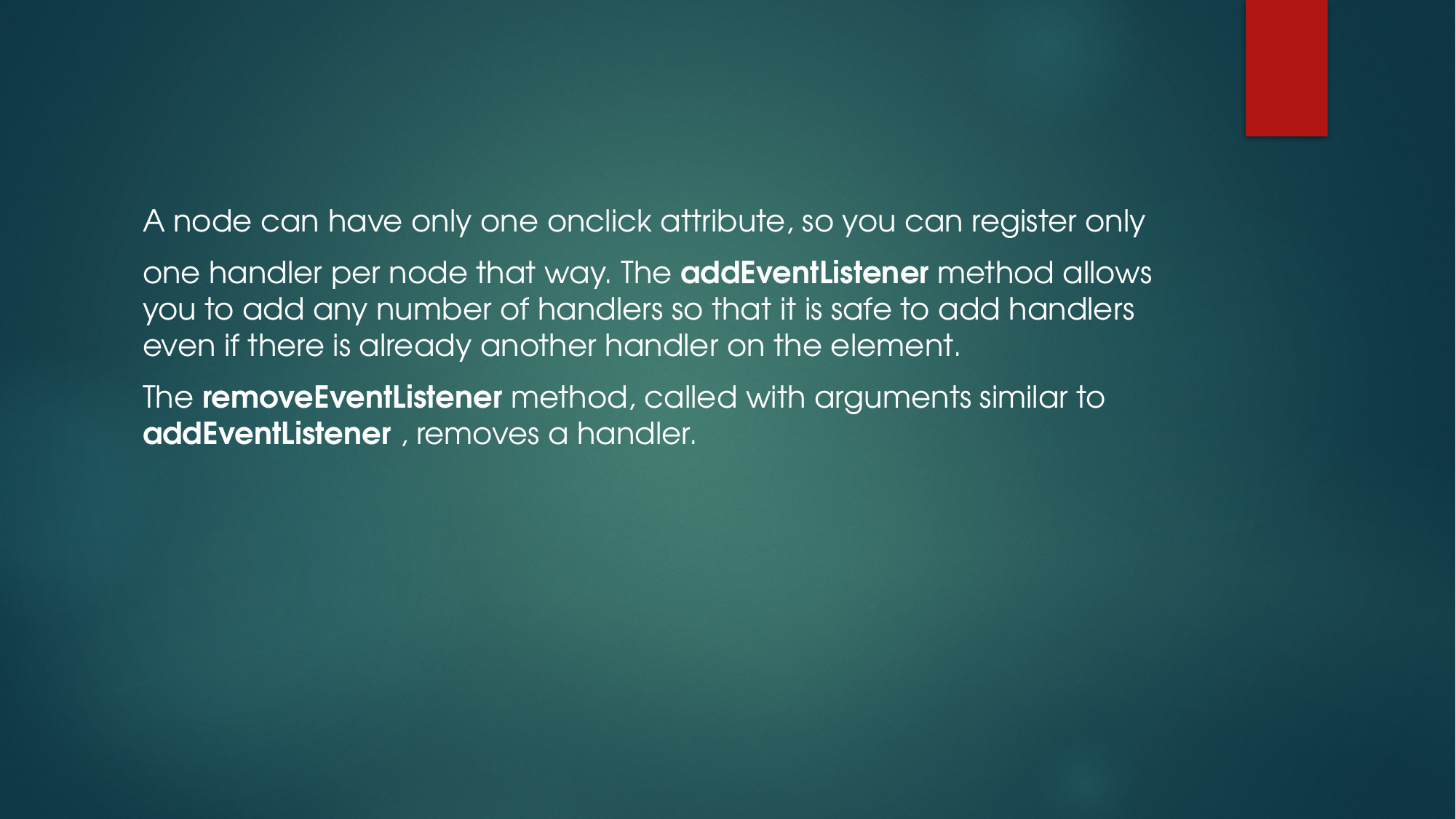

A node can have only one onclick attribute, so you can register only
one handler per node that way. The addEventListener method allows you to add any number of handlers so that it is safe to add handlers even if there is already another handler on the element.
The removeEventListener method, called with arguments similar to addEventListener , removes a handler.